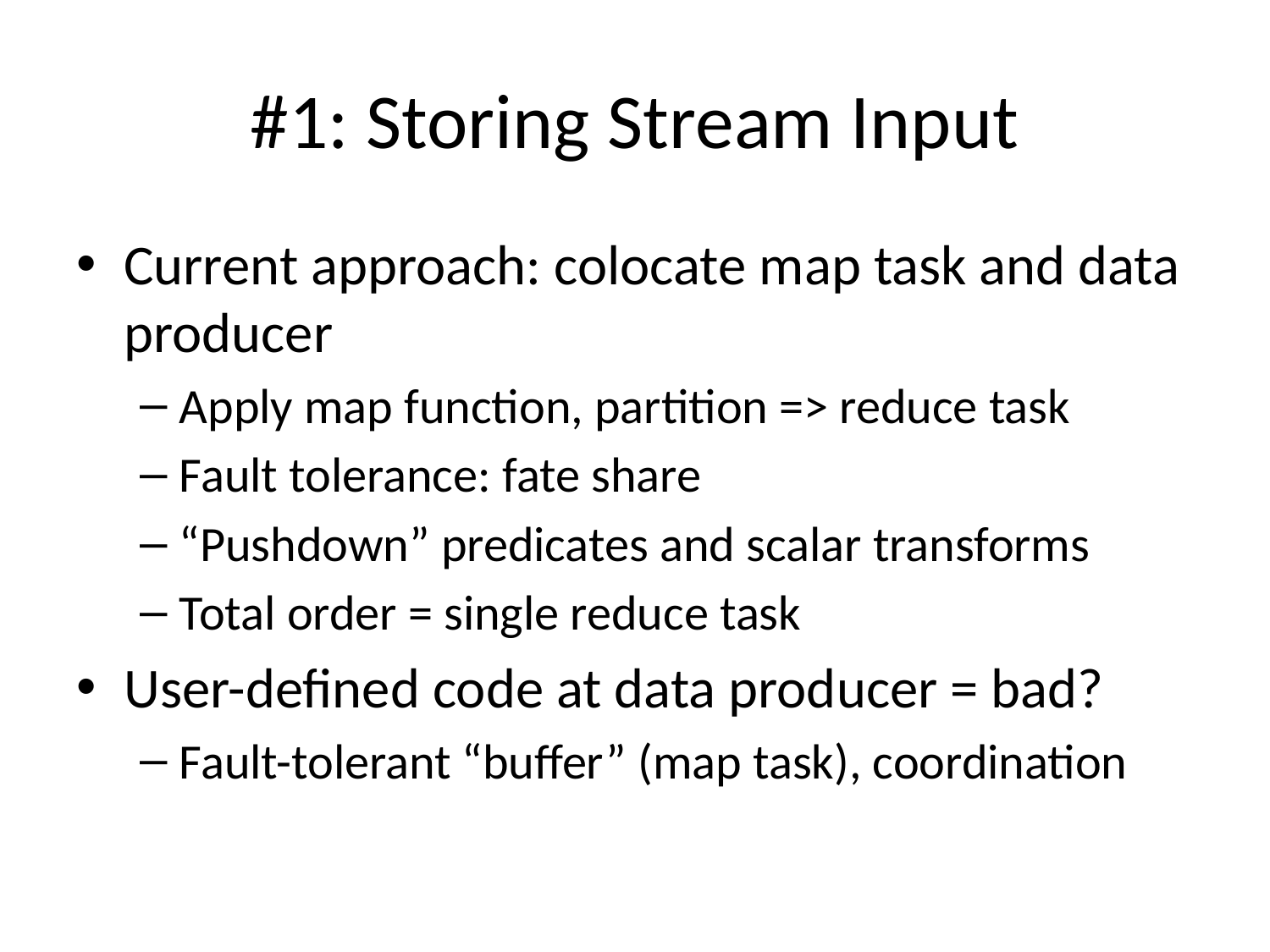

# #1: Storing Stream Input
Current approach: colocate map task and data producer
Apply map function, partition => reduce task
Fault tolerance: fate share
“Pushdown” predicates and scalar transforms
Total order = single reduce task
User-defined code at data producer = bad?
Fault-tolerant “buffer” (map task), coordination